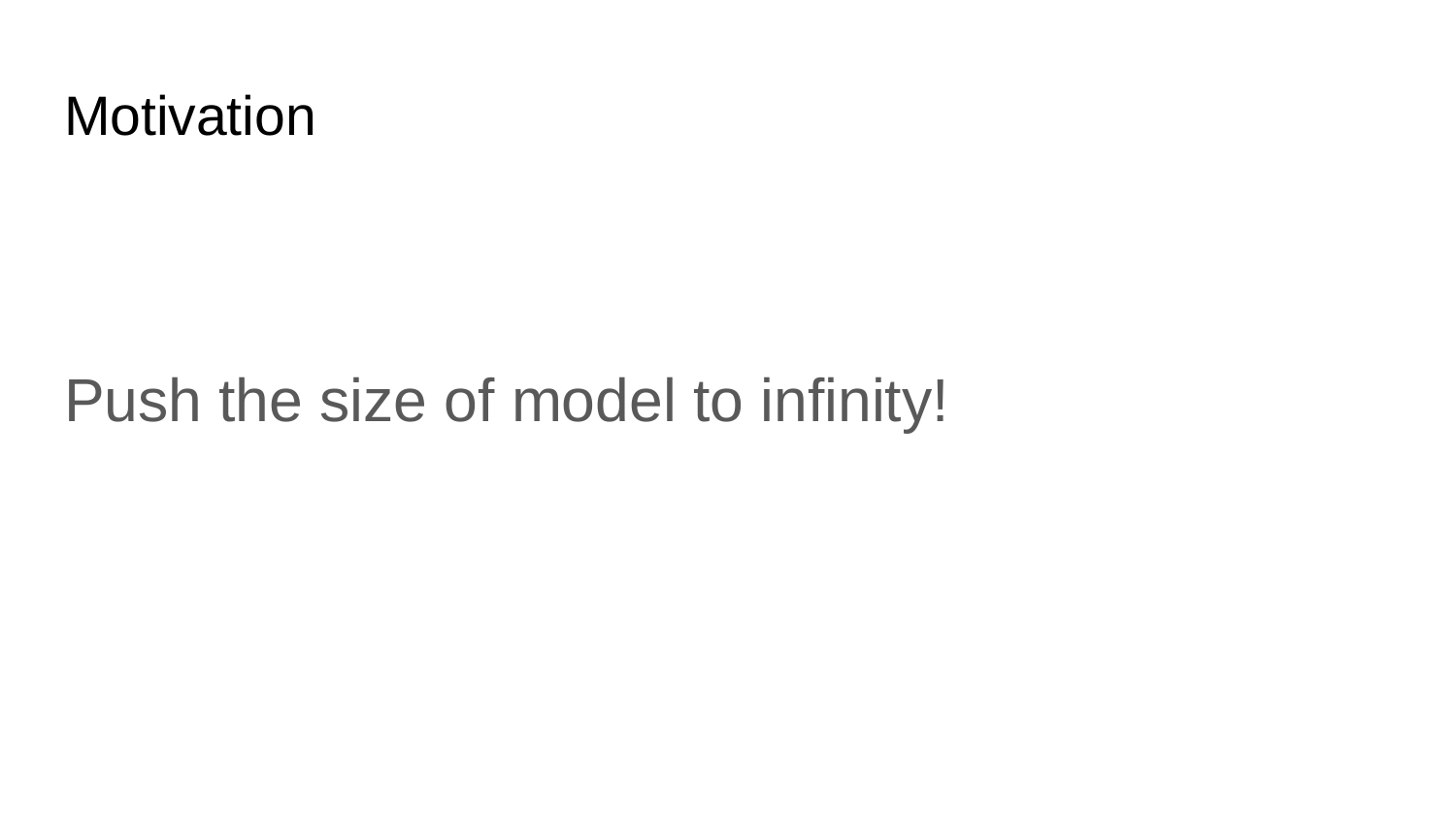

# Motivation
Push the size of model to infinity!